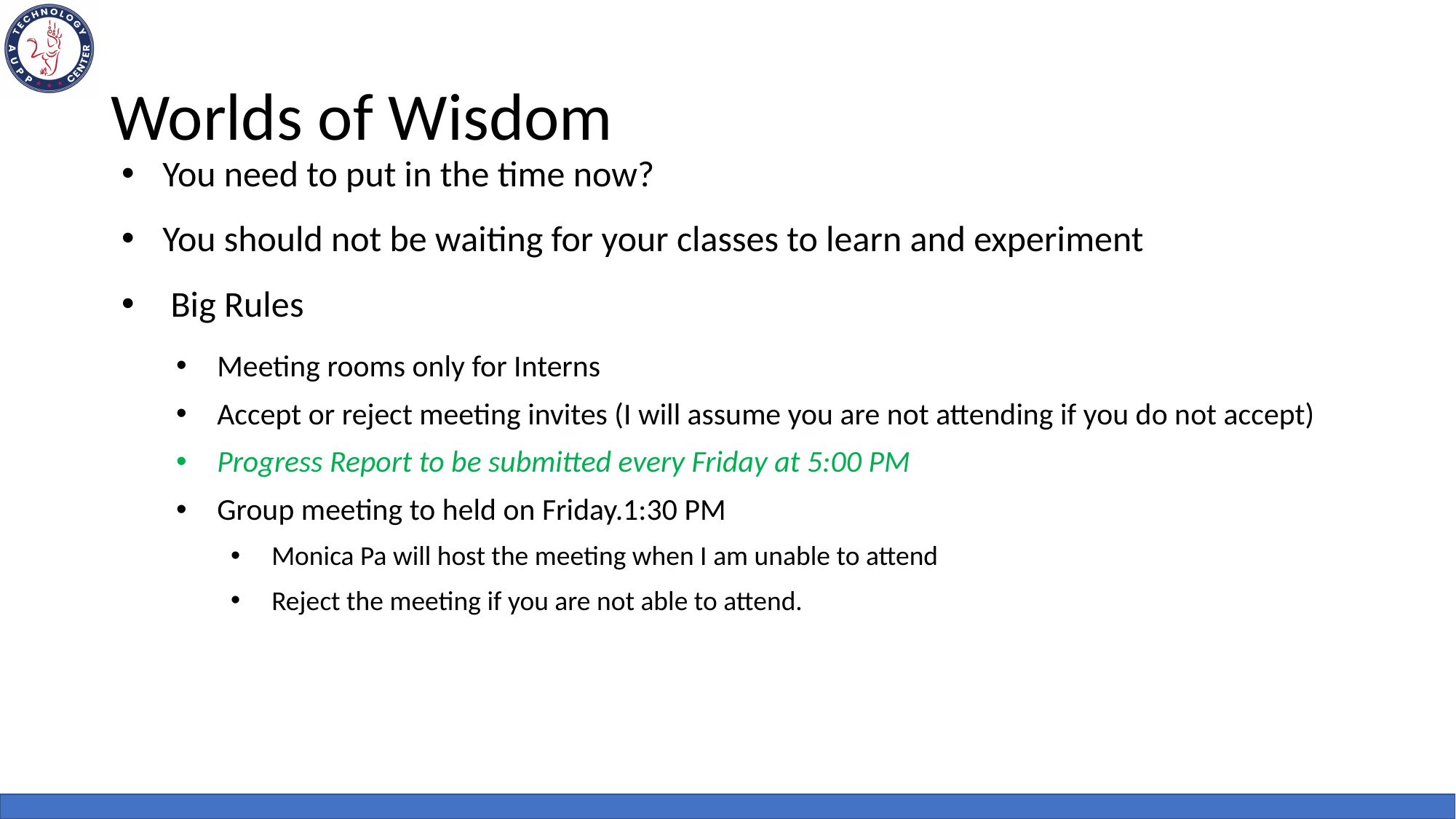

# Worlds of Wisdom
You need to put in the time now?
You should not be waiting for your classes to learn and experiment
 Big Rules
Meeting rooms only for Interns
Accept or reject meeting invites (I will assume you are not attending if you do not accept)
Progress Report to be submitted every Friday at 5:00 PM
Group meeting to held on Friday.1:30 PM
Monica Pa will host the meeting when I am unable to attend
Reject the meeting if you are not able to attend.